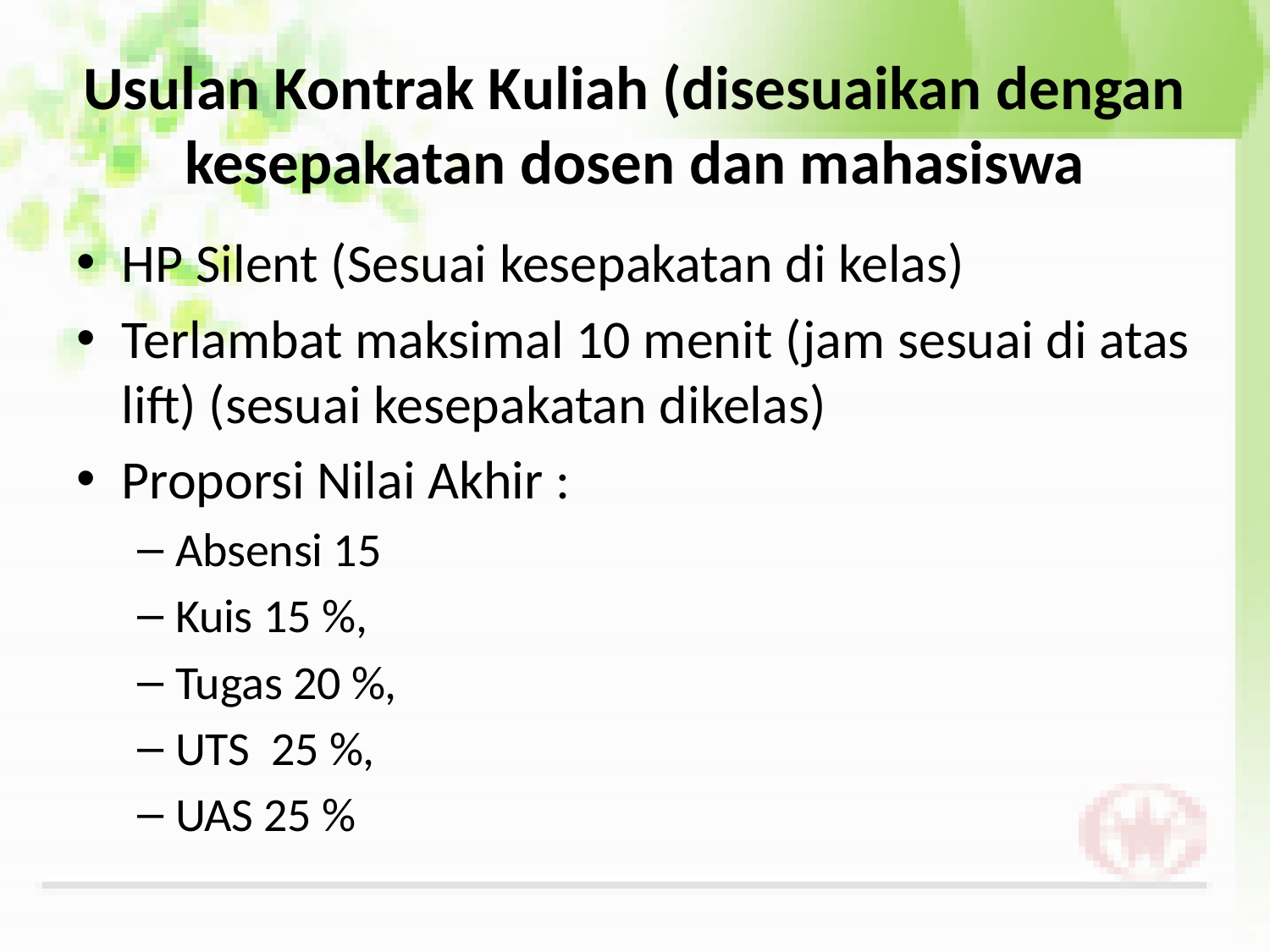

# Usulan Kontrak Kuliah (disesuaikan dengan kesepakatan dosen dan mahasiswa
HP Silent (Sesuai kesepakatan di kelas)
Terlambat maksimal 10 menit (jam sesuai di atas lift) (sesuai kesepakatan dikelas)
Proporsi Nilai Akhir :
Absensi 15
Kuis 15 %,
Tugas 20 %,
UTS  25 %,
UAS 25 %